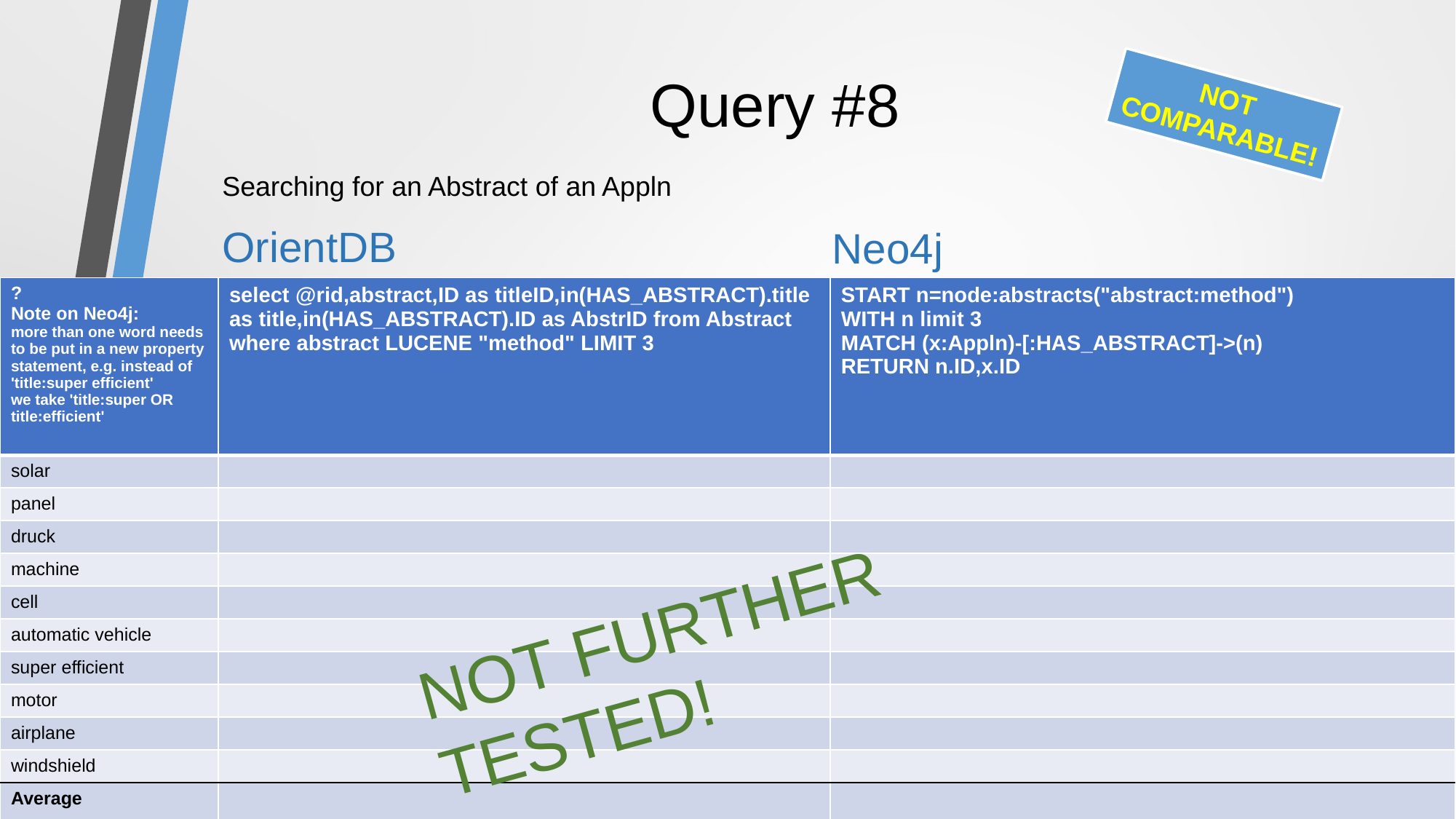

# Query #8
NOT COMPARABLE!
Searching for an Abstract of an Appln
OrientDB
Neo4j
| ? Note on Neo4j: more than one word needs to be put in a new property statement, e.g. instead of 'title:super efficient' we take 'title:super OR title:efficient' | select @rid,abstract,ID as titleID,in(HAS\_ABSTRACT).title as title,in(HAS\_ABSTRACT).ID as AbstrID from Abstract where abstract LUCENE "method" LIMIT 3 | START n=node:abstracts("abstract:method") WITH n limit 3 MATCH (x:Appln)-[:HAS\_ABSTRACT]->(n) RETURN n.ID,x.ID |
| --- | --- | --- |
| solar |  |  |
| panel |  |  |
| druck |  |  |
| machine |  |  |
| cell |  |  |
| automatic vehicle |  |  |
| super efficient |  |  |
| motor |  |  |
| airplane |  |  |
| windshield |  |  |
| Average |  |  |
NOT FURTHER TESTED!
19
OrientDB vs Neo4j - Comparison